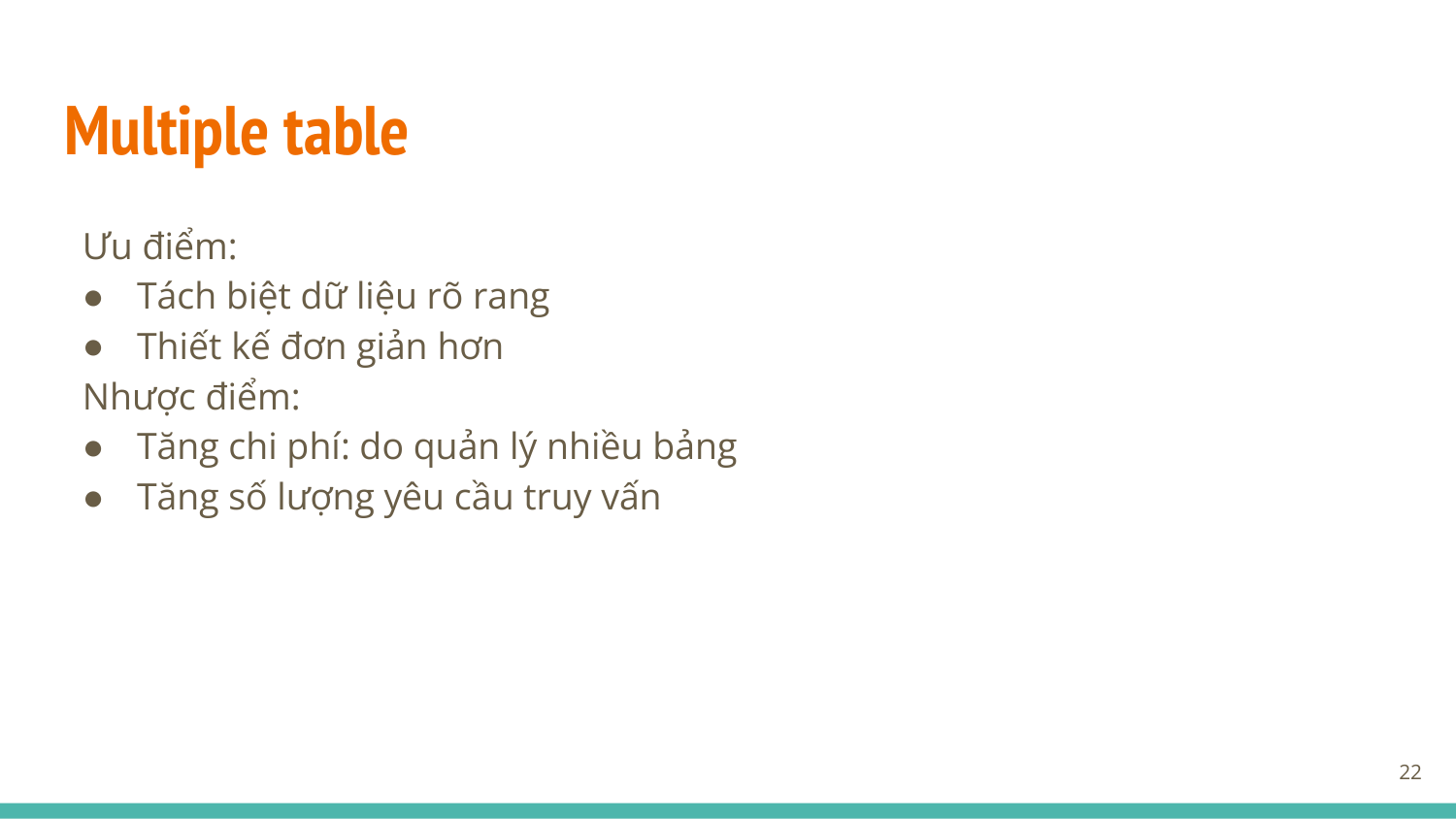

# Multiple table
Ưu điểm:
Tách biệt dữ liệu rõ rang
Thiết kế đơn giản hơn
Nhược điểm:
Tăng chi phí: do quản lý nhiều bảng
Tăng số lượng yêu cầu truy vấn

22